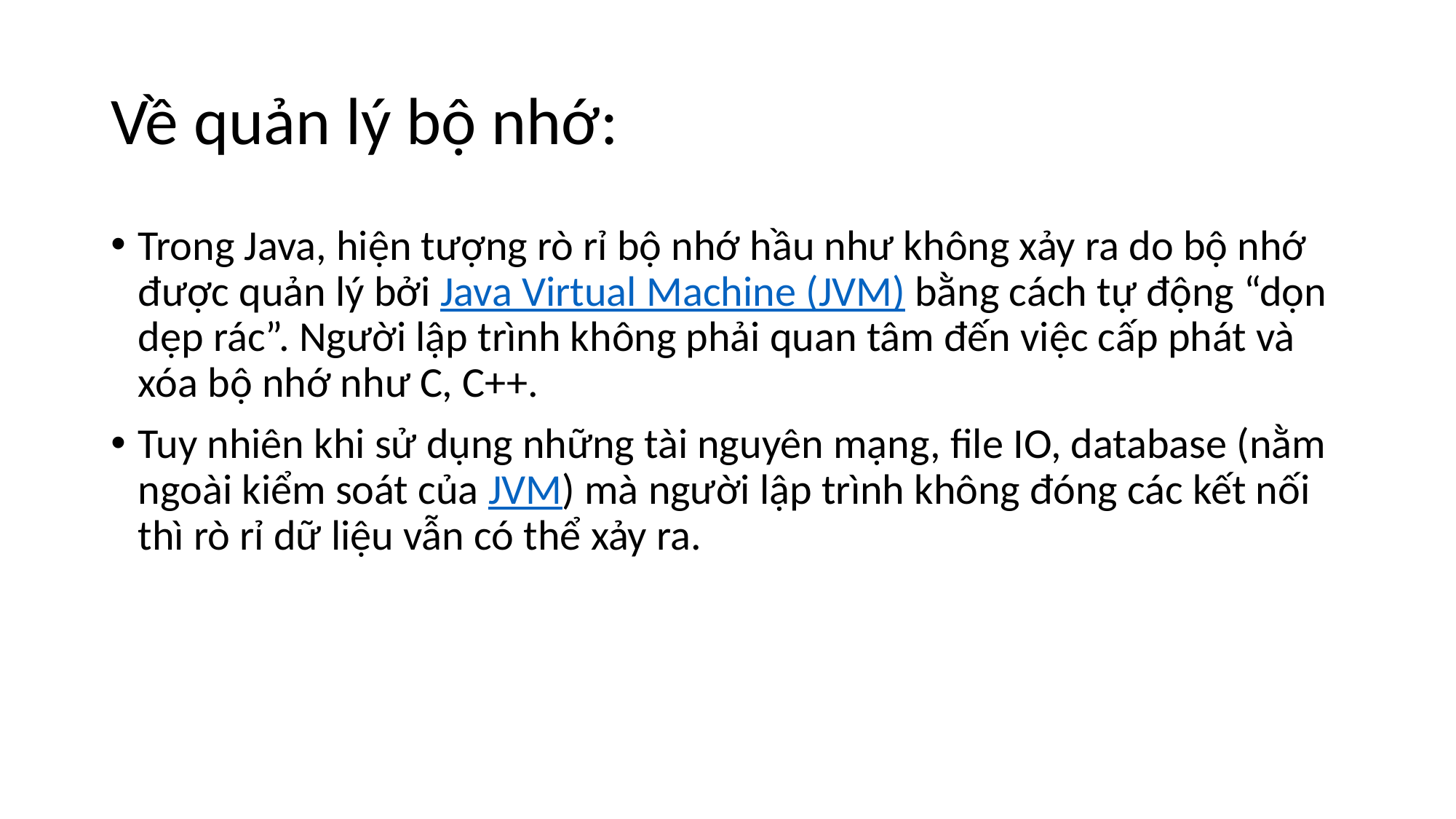

# Về quản lý bộ nhớ:
Trong Java, hiện tượng rò rỉ bộ nhớ hầu như không xảy ra do bộ nhớ được quản lý bởi Java Virtual Machine (JVM) bằng cách tự động “dọn dẹp rác”. Người lập trình không phải quan tâm đến việc cấp phát và xóa bộ nhớ như C, C++.
Tuy nhiên khi sử dụng những tài nguyên mạng, file IO, database (nằm ngoài kiểm soát của JVM) mà người lập trình không đóng các kết nối thì rò rỉ dữ liệu vẫn có thể xảy ra.